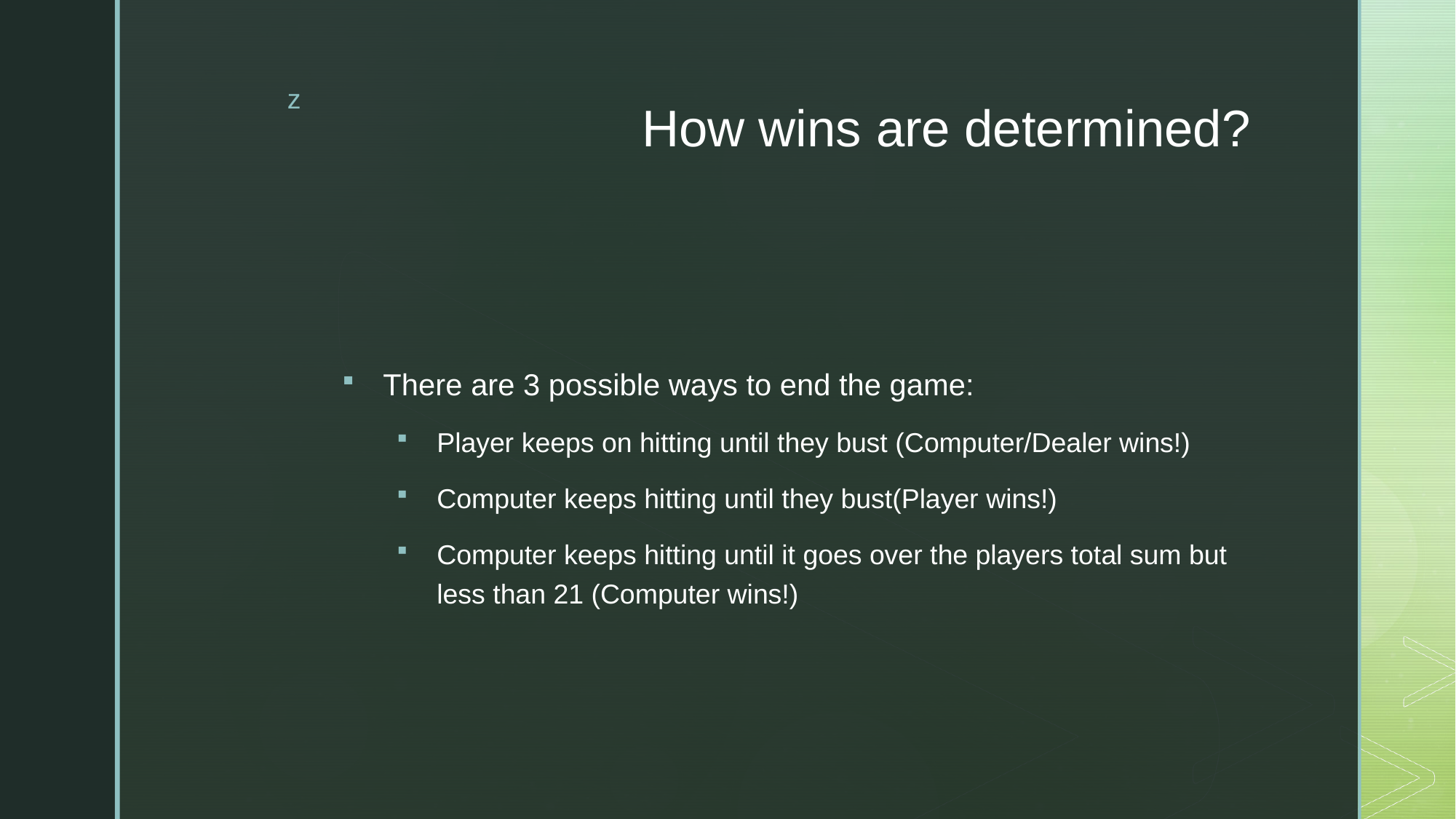

# How wins are determined?
There are 3 possible ways to end the game:
Player keeps on hitting until they bust (Computer/Dealer wins!)
Computer keeps hitting until they bust(Player wins!)
Computer keeps hitting until it goes over the players total sum but less than 21 (Computer wins!)